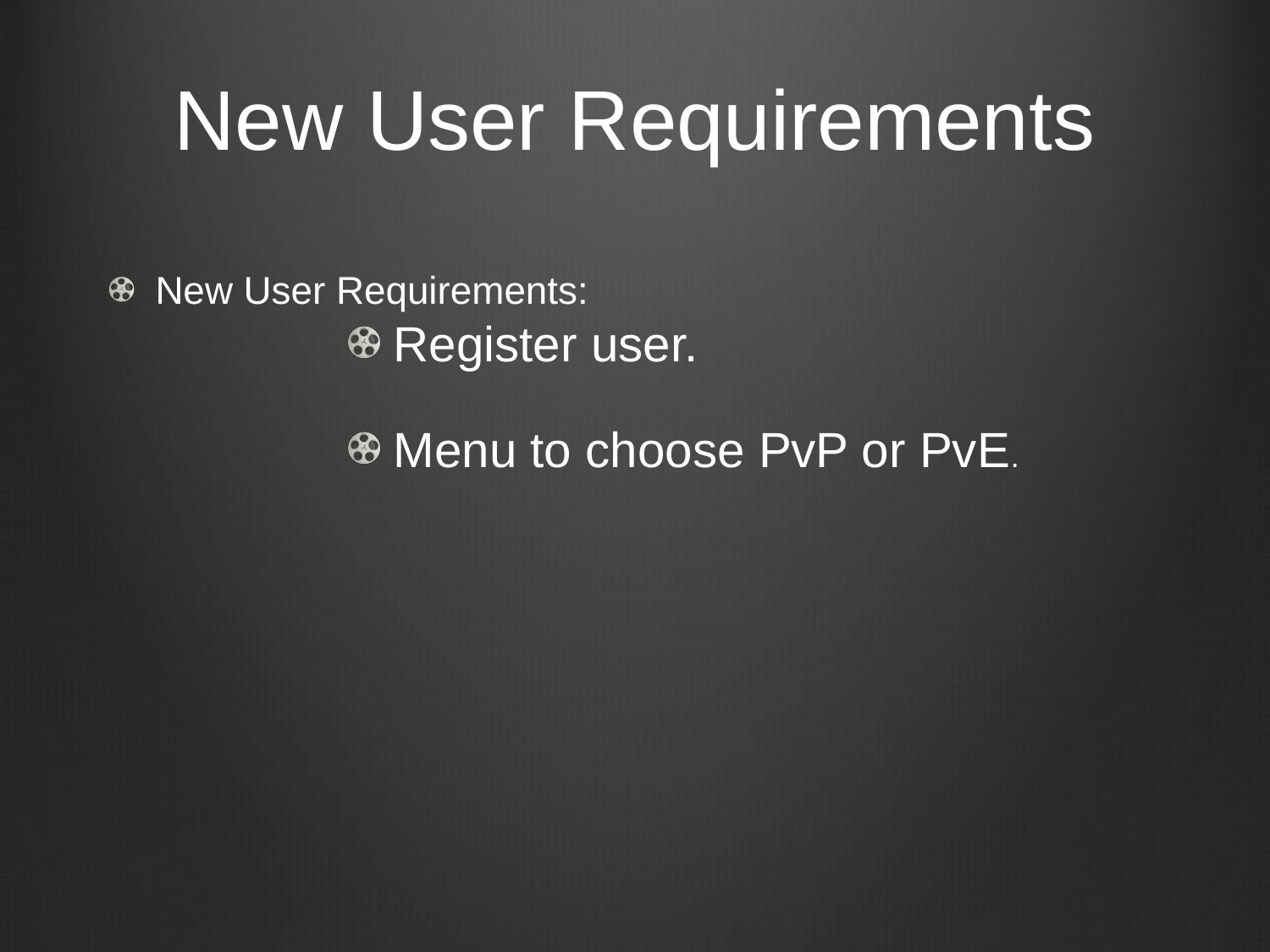

New User Requirements
New User Requirements:
Register user.

Menu to choose PvP or PvE.